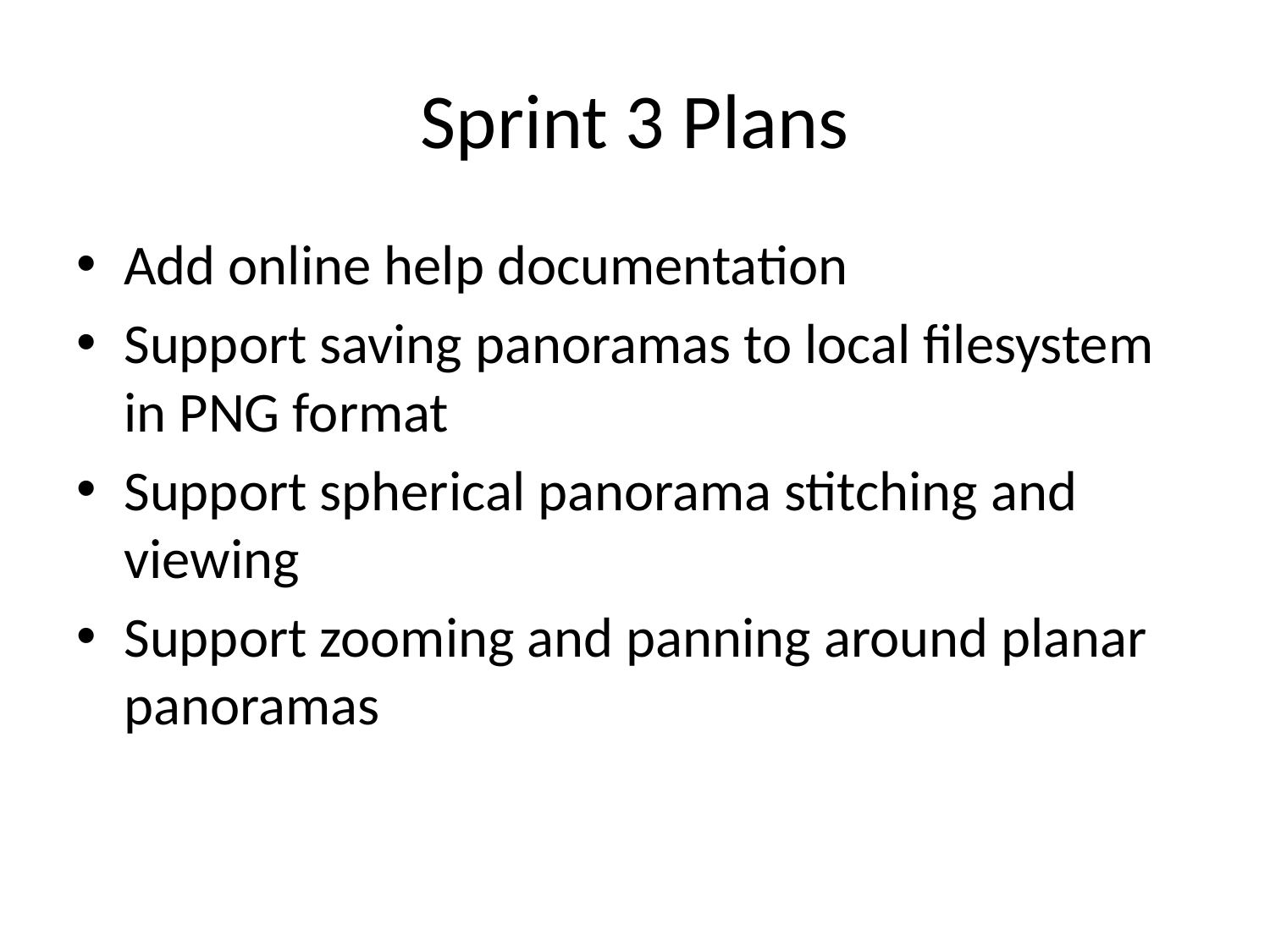

# Sprint 3 Plans
Add online help documentation
Support saving panoramas to local filesystem in PNG format
Support spherical panorama stitching and viewing
Support zooming and panning around planar panoramas